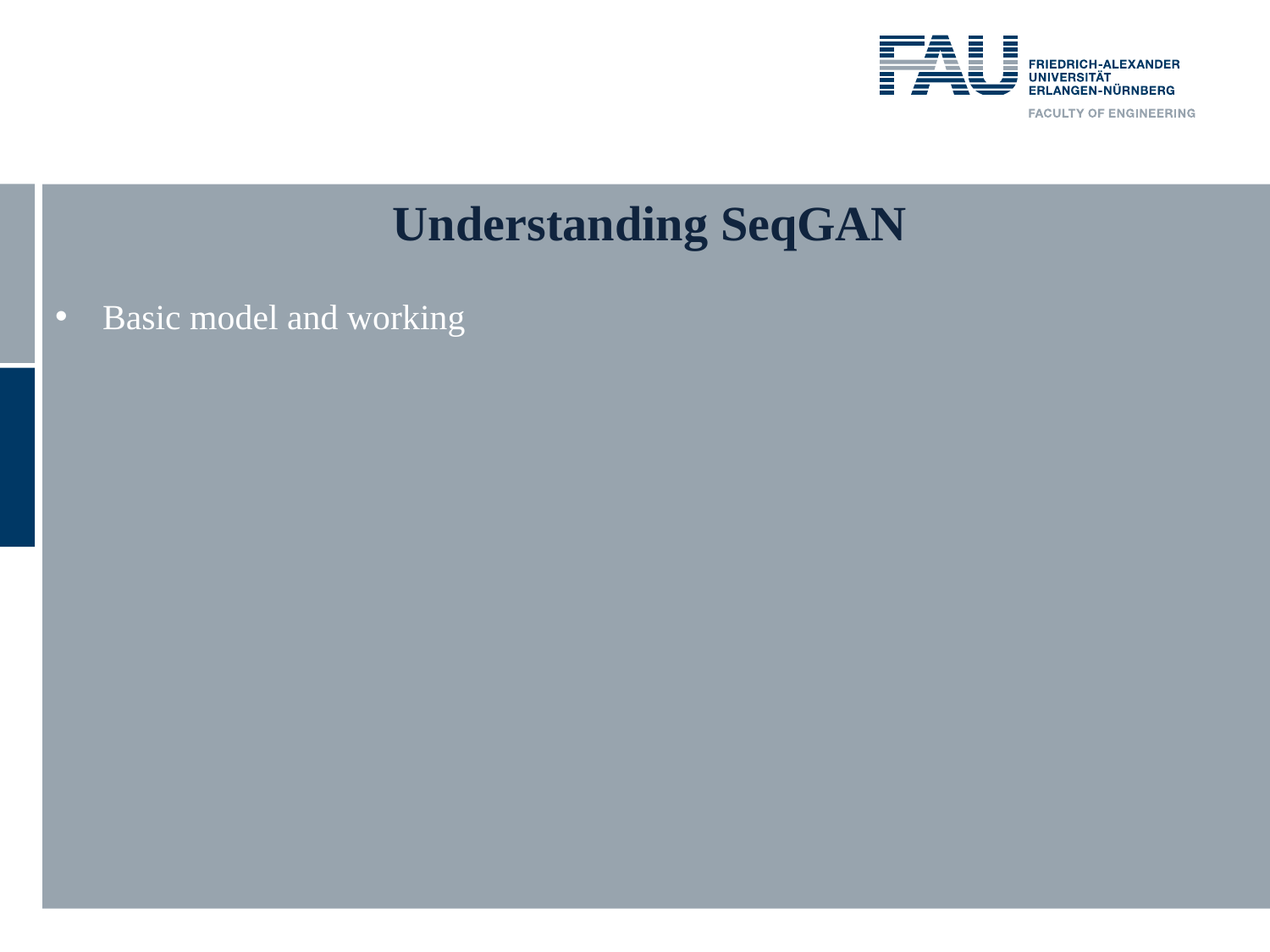

# Understanding SeqGAN
Basic model and working